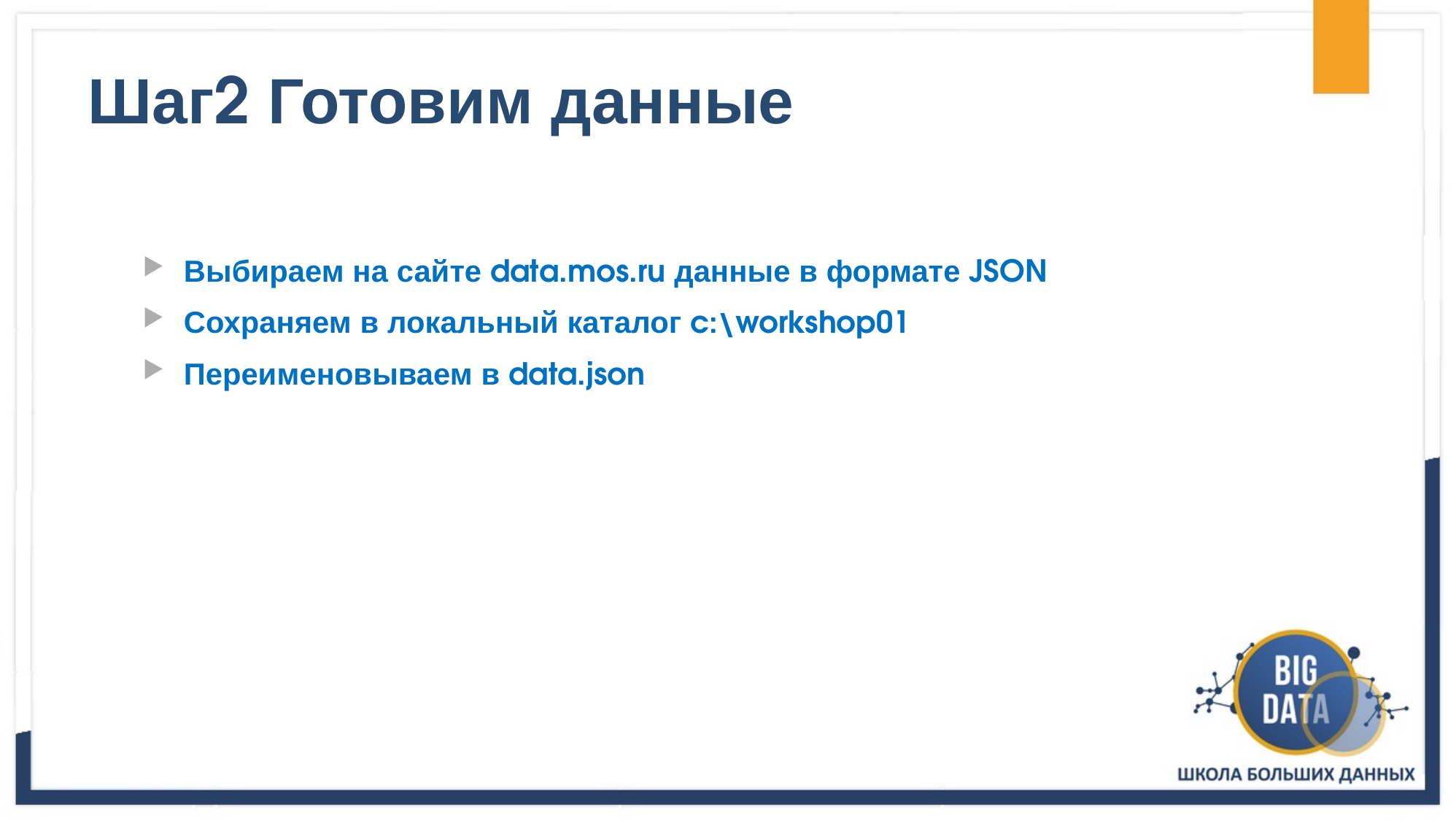

# Шаг2 Готовим данные
Выбираем на сайте data.mos.ru данные в формате JSON
Сохраняем в локальный каталог c:\workshop01
Переименовываем в data.json